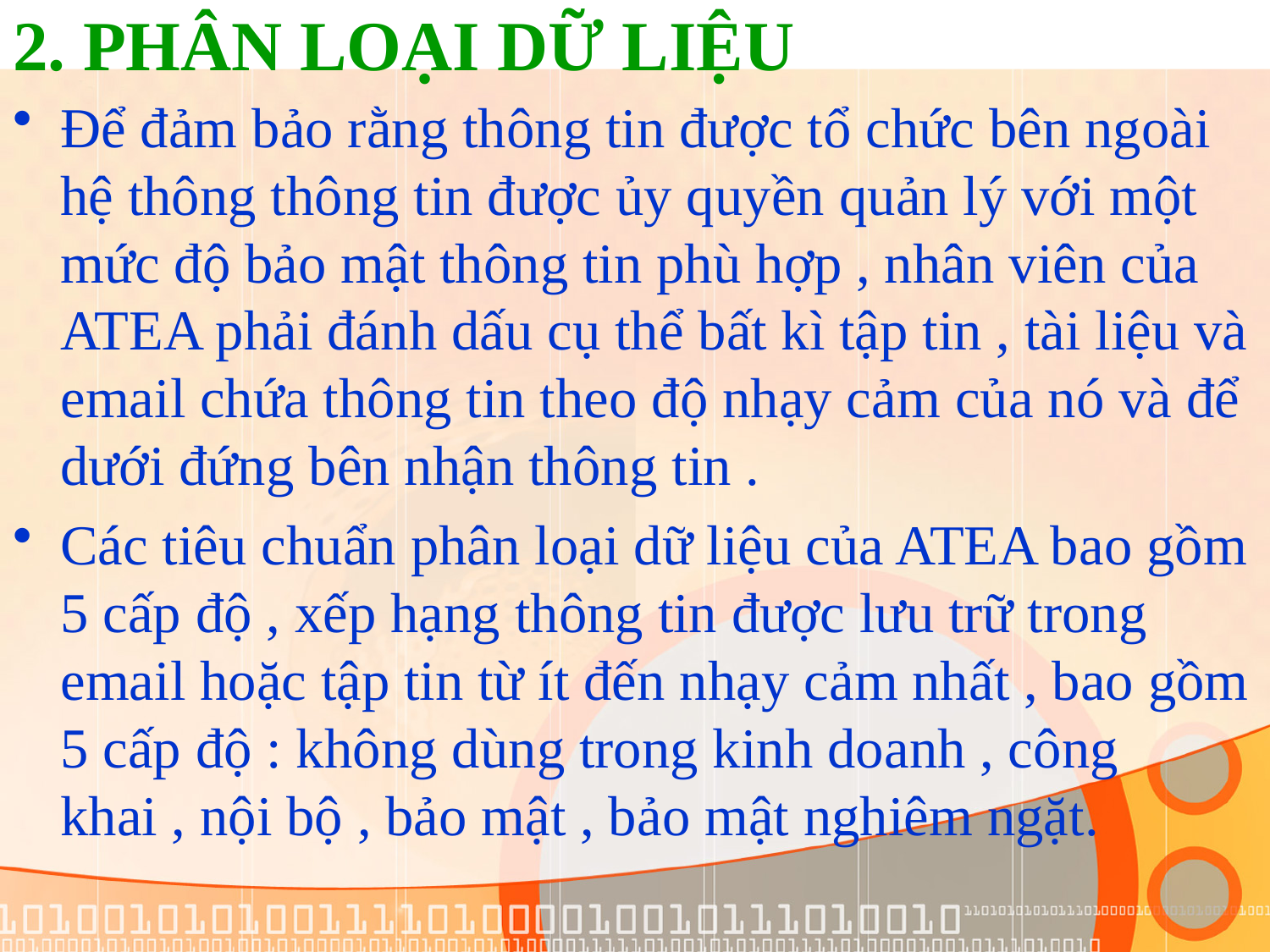

# 2. PHÂN LOẠI DỮ LIỆU
Để đảm bảo rằng thông tin được tổ chức bên ngoài hệ thông thông tin được ủy quyền quản lý với một mức độ bảo mật thông tin phù hợp , nhân viên của ATEA phải đánh dấu cụ thể bất kì tập tin , tài liệu và email chứa thông tin theo độ nhạy cảm của nó và để dưới đứng bên nhận thông tin .
Các tiêu chuẩn phân loại dữ liệu của ATEA bao gồm 5 cấp độ , xếp hạng thông tin được lưu trữ trong email hoặc tập tin từ ít đến nhạy cảm nhất , bao gồm 5 cấp độ : không dùng trong kinh doanh , công khai , nội bộ , bảo mật , bảo mật nghiêm ngặt.
Nhân viên ATEA phải tuân theo chính sách bảo vệ dữ liệu của công ty mọi lúc khi thu thập,

Nhân viên ATEA phải tuân theo chính sách bảo vệ dữ liệu của công ty mọi lúc khi thu thập,

xử lý và phân phối dữ liệu. Tất cả các nhà quản lý ATEA có trách nhiệm đảm bảo rằng doanh nghiệp

Nhân viên ATEA phải tuân theo chính sách bảo vệ dữ liệu của công ty mọi lúc khi thu thập,

xử lý và phân phối dữ liệu. Tất cả các nhà quản lý ATEA có trách nhiệm đảm bảo rằng doanh nghiệp

các quy trình trong phạm vi trách nhiệm của họ tuân theo các chính sách bảo vệ dữ liệu của ATEA và rằng

các quy trình trong phạm vi trách nhiệm của họ tuân theo các chính sách bảo vệ dữ liệu của ATEA và rằng

xử lý và phân phối dữ liệu
nhân viên đang làm việc theo các quy trình kinh doanh
nhân viên đang làm việc theo các quy trình kinh doanh